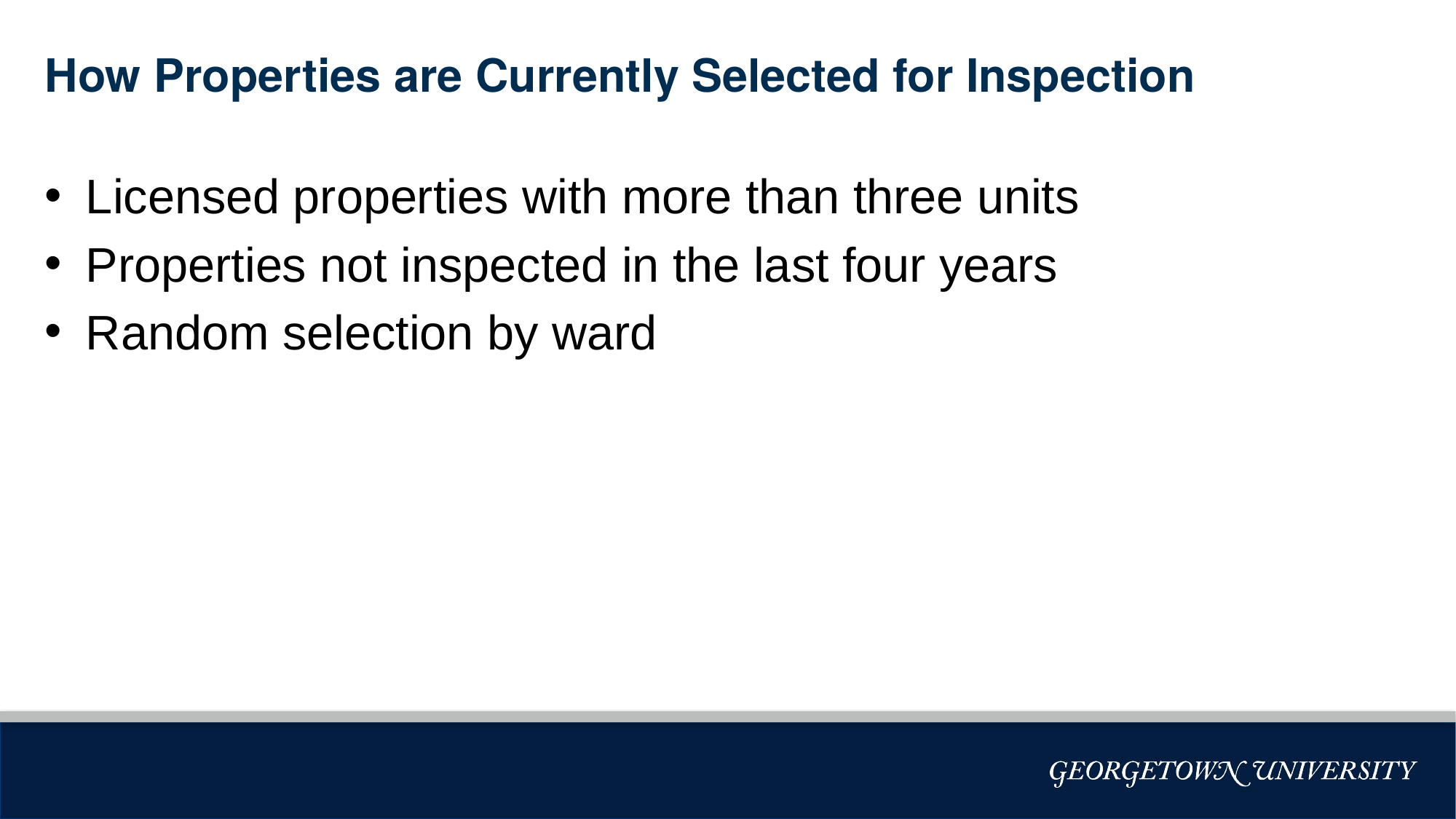

# How Properties are Currently Selected for Inspection
Licensed properties with more than three units
Properties not inspected in the last four years
Random selection by ward